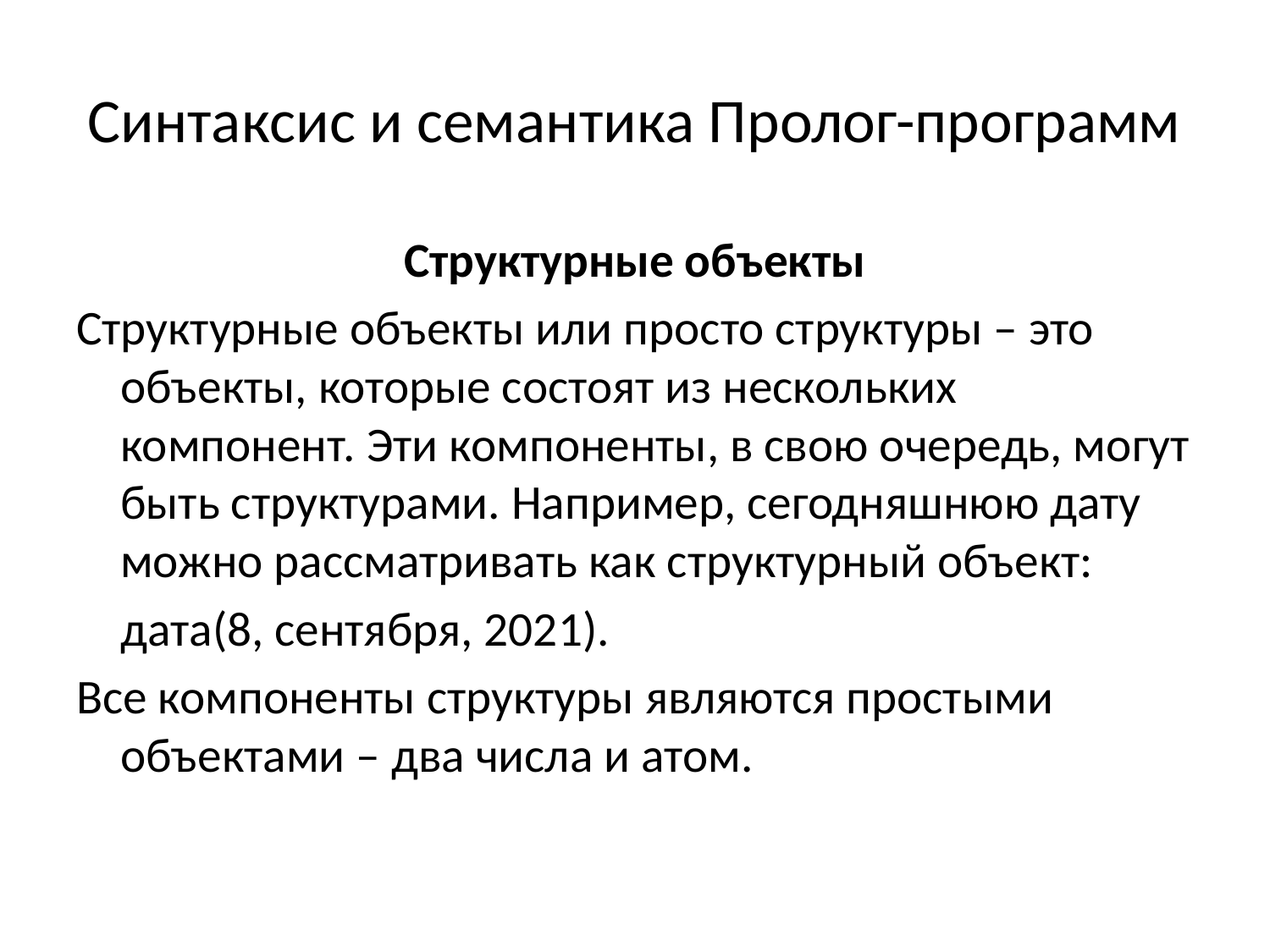

# Синтаксис и семантика Пролог-программ
Структурные объекты
Структурные объекты или просто структуры – это объекты, которые состоят из нескольких компонент. Эти компоненты, в свою очередь, могут быть структурами. Например, сегодняшнюю дату можно рассматривать как структурный объект:
	дата(8, сентября, 2021).
Все компоненты структуры являются простыми объектами – два числа и атом.